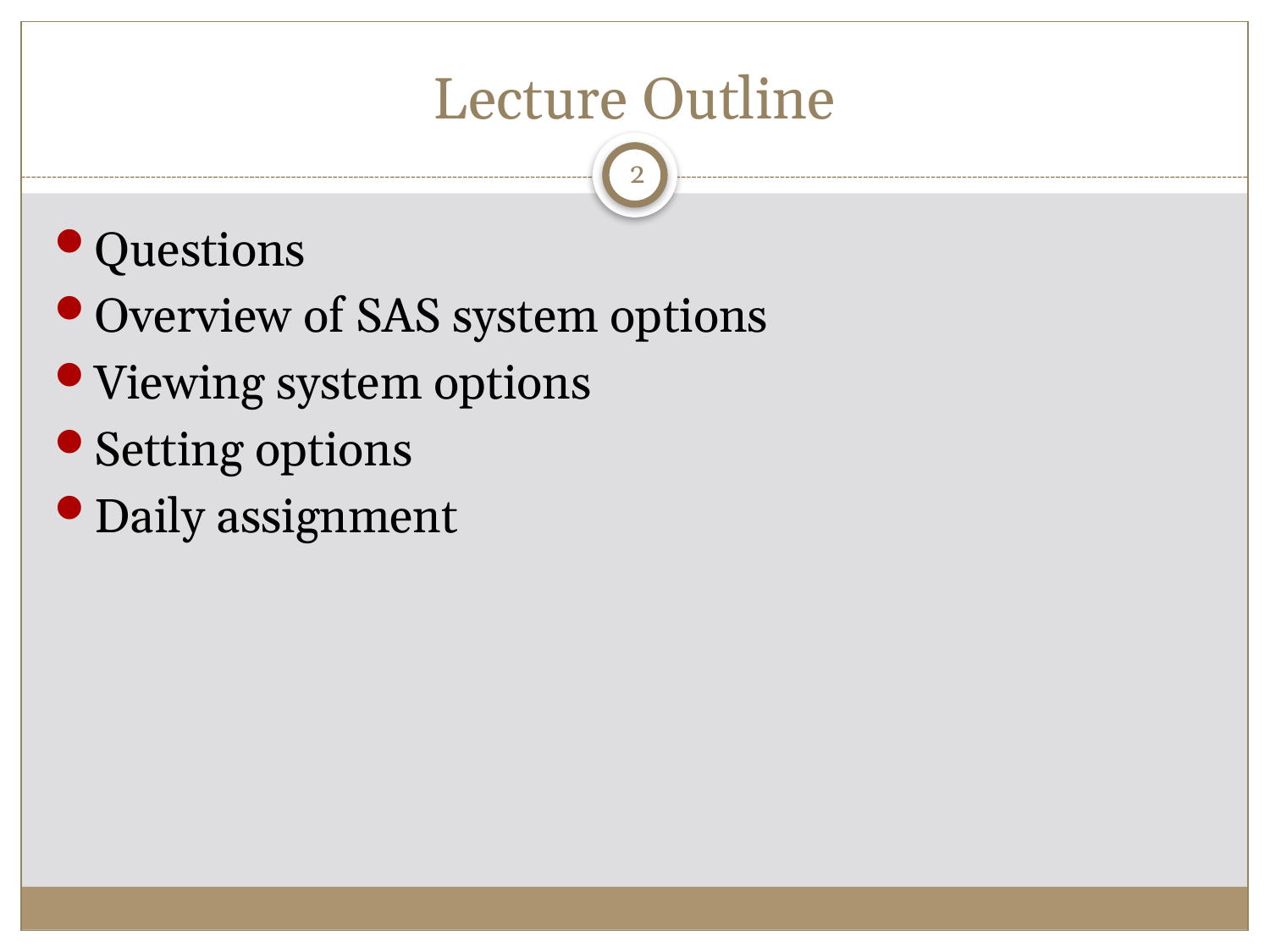

# Lecture Outline
2
Questions
Overview of SAS system options
Viewing system options
Setting options
Daily assignment